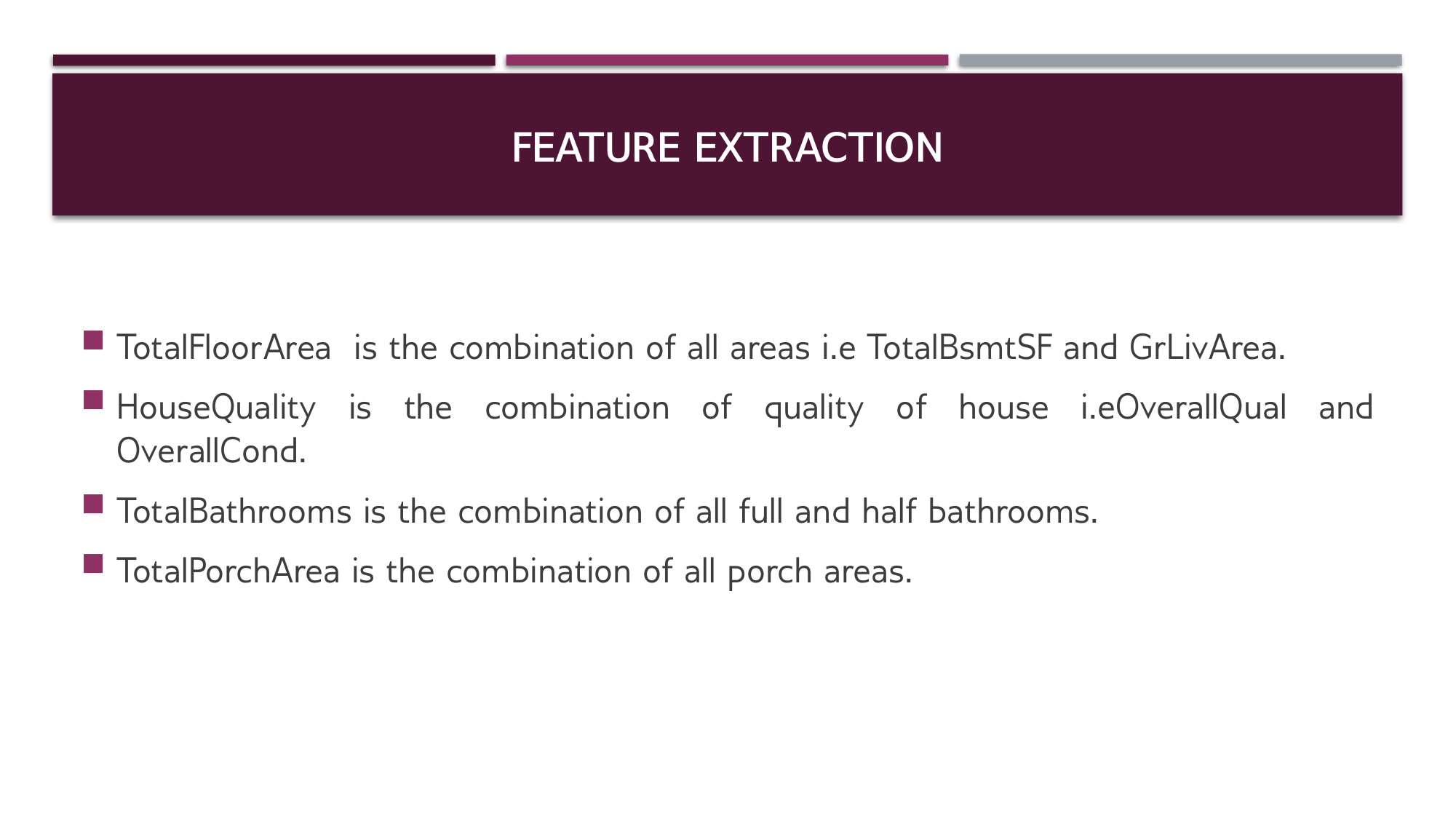

# Feature Extraction
TotalFloorArea  is the combination of all areas i.e TotalBsmtSF and GrLivArea.
HouseQuality is the combination of quality of house i.eOverallQual and OverallCond.
TotalBathrooms is the combination of all full and half bathrooms.
TotalPorchArea is the combination of all porch areas.